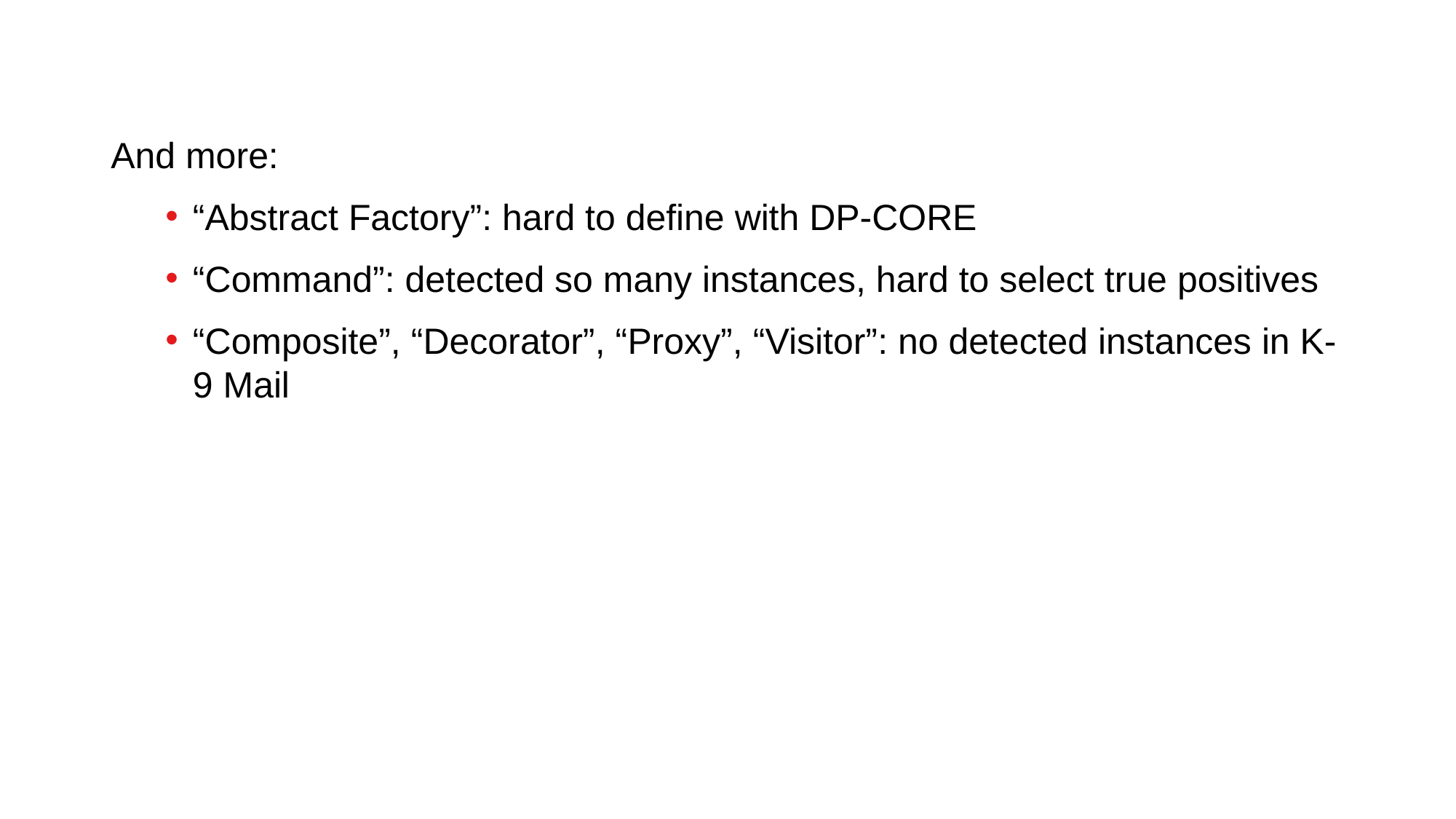

And more:
“Abstract Factory”: hard to define with DP-CORE
“Command”: detected so many instances, hard to select true positives
“Composite”, “Decorator”, “Proxy”, “Visitor”: no detected instances in K-9 Mail